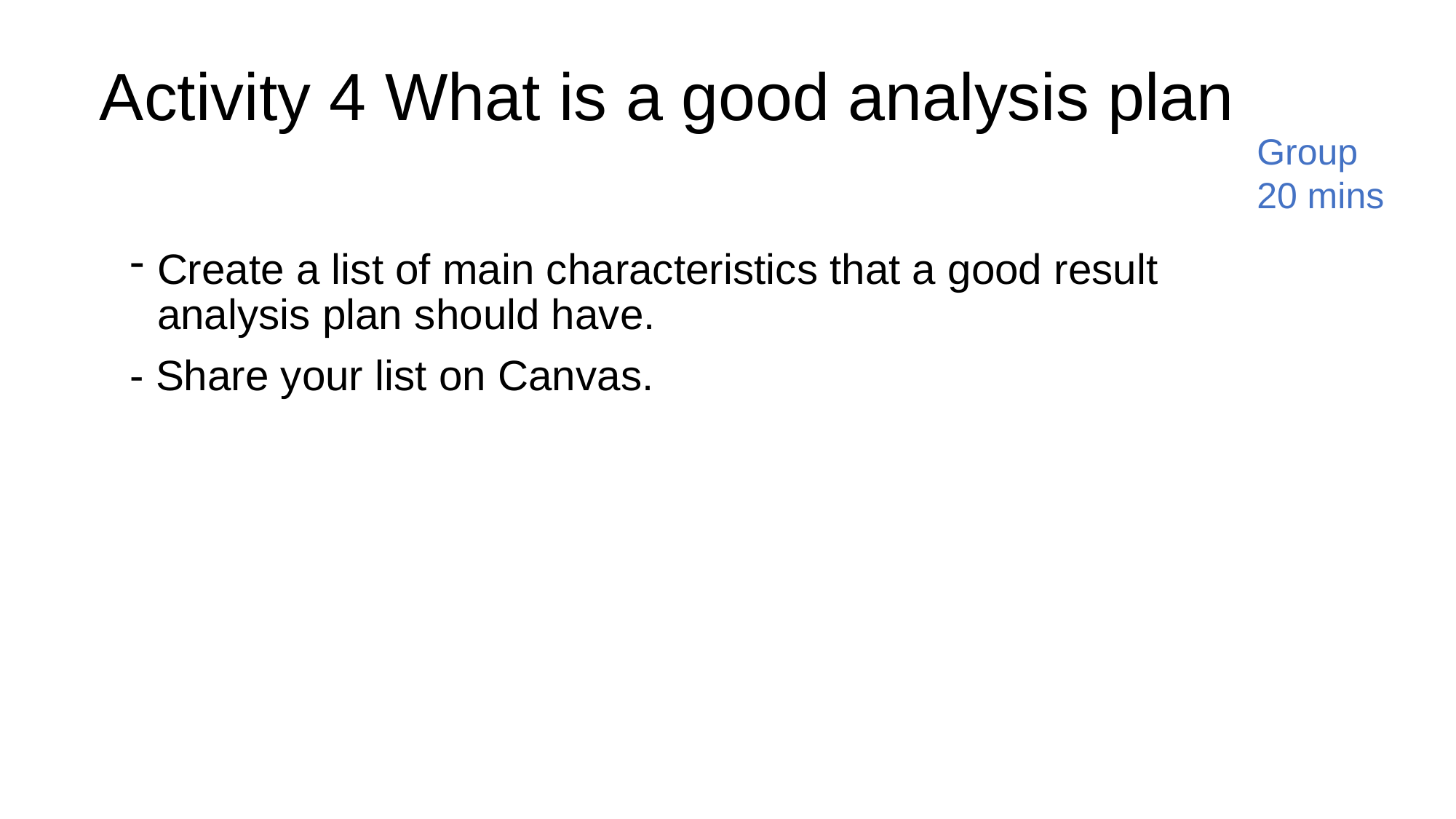

# Activity 4 What is a good analysis plan
Group
20 mins
Create a list of main characteristics that a good result  analysis plan should have.
- Share your list on Canvas.